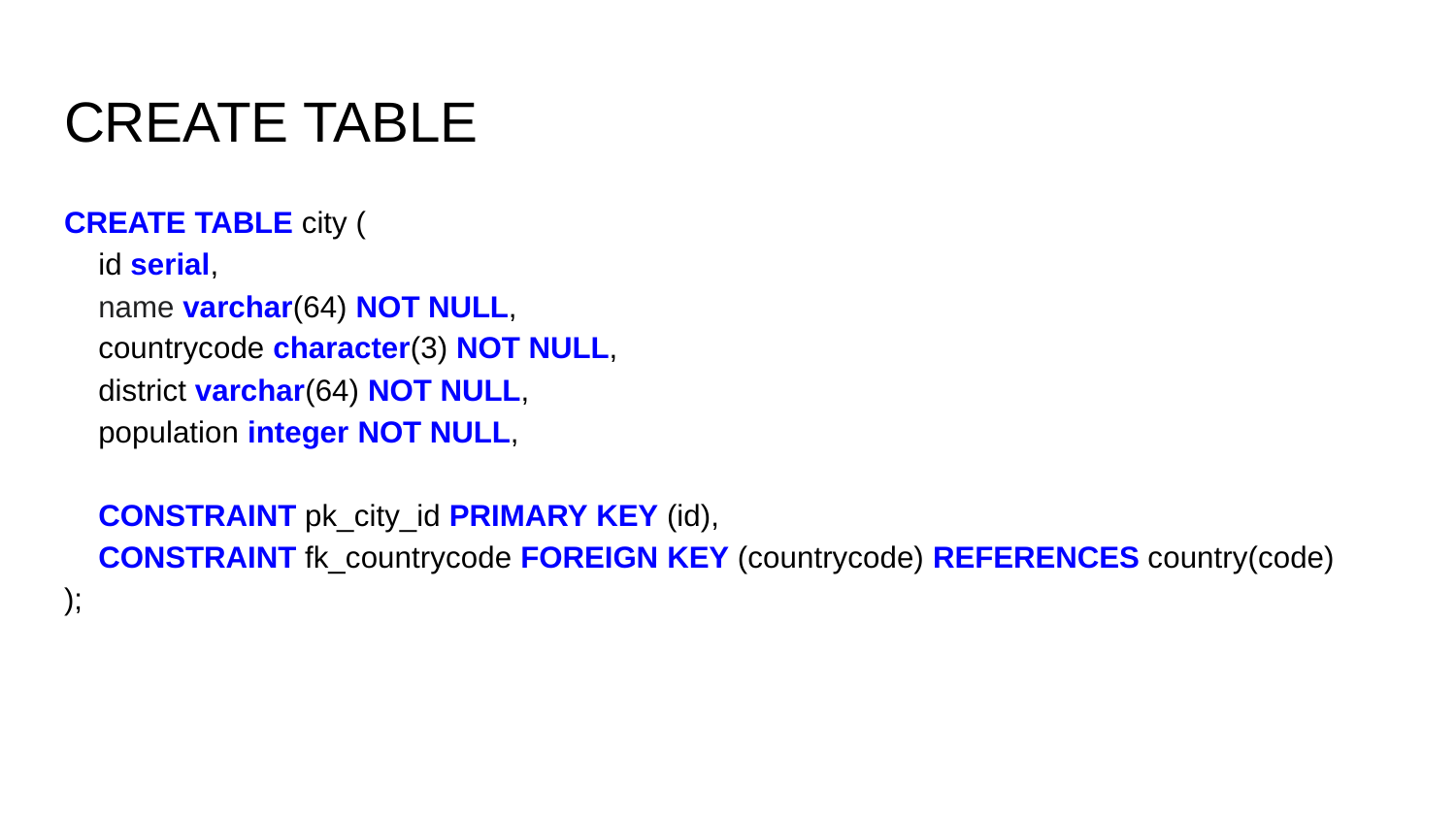

# CREATE TABLE
CREATE TABLE city (
    id serial,
    name varchar(64) NOT NULL,
    countrycode character(3) NOT NULL,
    district varchar(64) NOT NULL,
    population integer NOT NULL,

    CONSTRAINT pk_city_id PRIMARY KEY (id),
    CONSTRAINT fk_countrycode FOREIGN KEY (countrycode) REFERENCES country(code)
);